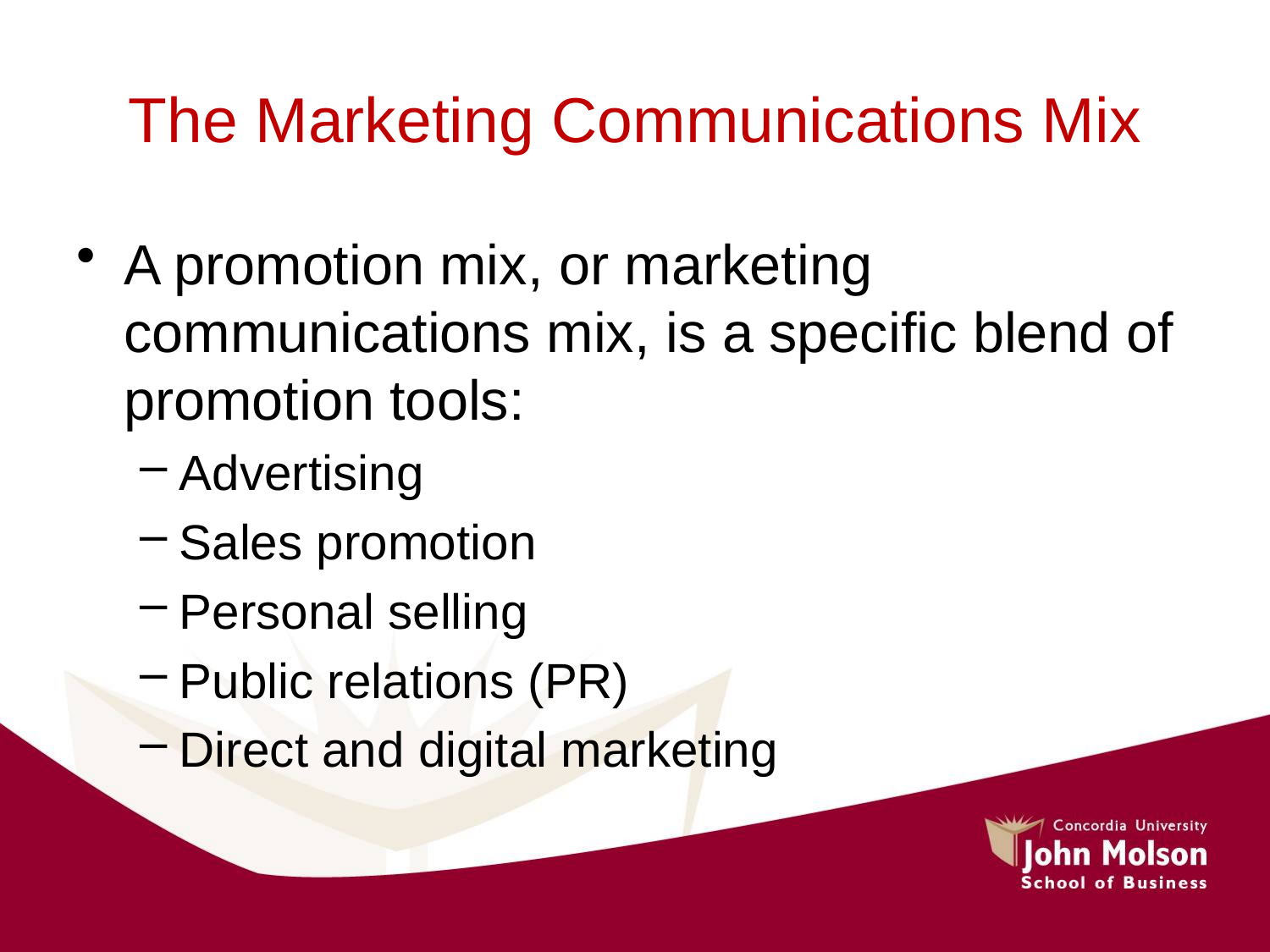

# The Marketing Communications Mix
A promotion mix, or marketing communications mix, is a specific blend of promotion tools:
Advertising
Sales promotion
Personal selling
Public relations (PR)
Direct and digital marketing